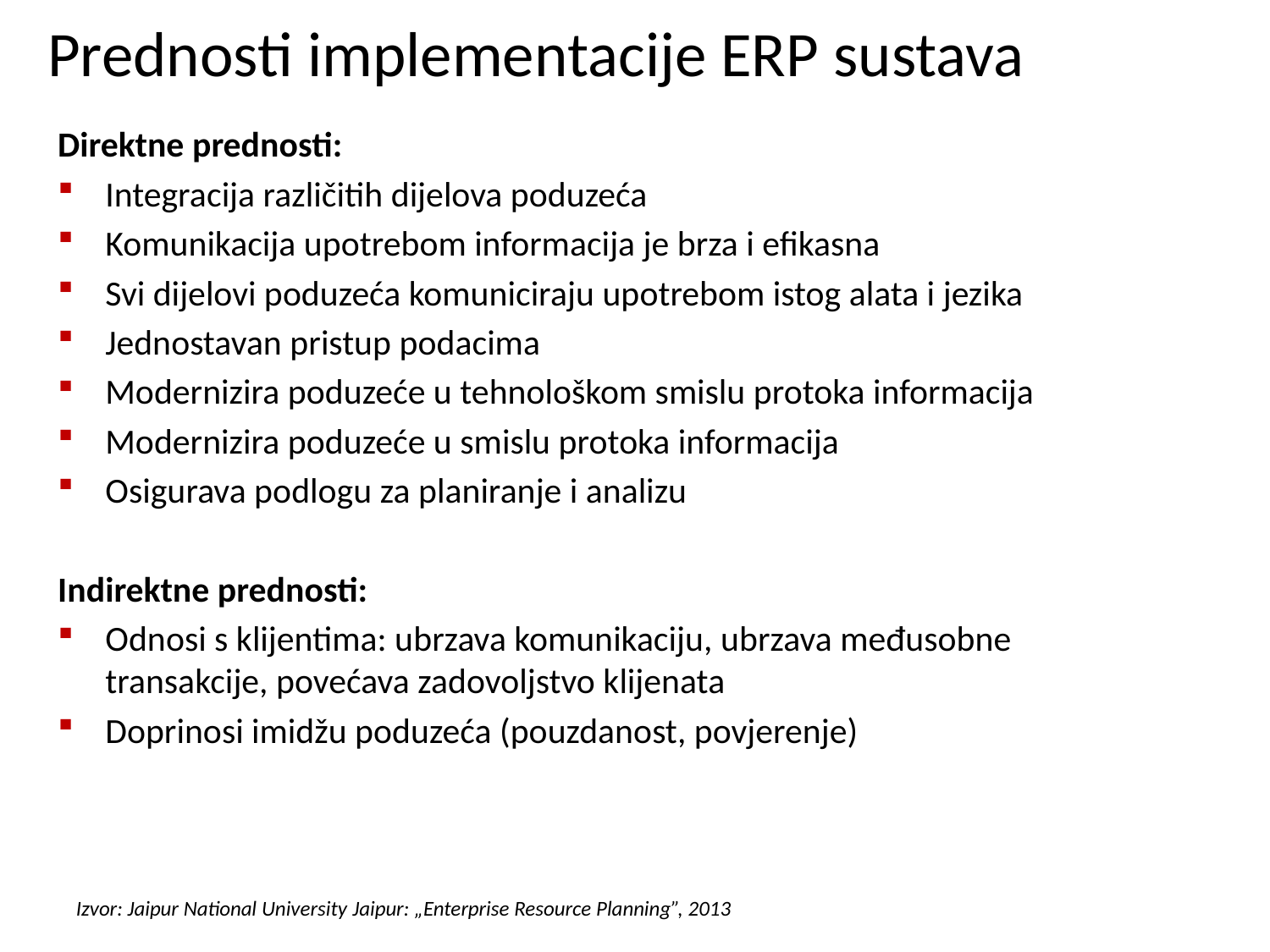

# Prednosti implementacije ERP sustava
Direktne prednosti:
Integracija različitih dijelova poduzeća
Komunikacija upotrebom informacija je brza i efikasna
Svi dijelovi poduzeća komuniciraju upotrebom istog alata i jezika
Jednostavan pristup podacima
Modernizira poduzeće u tehnološkom smislu protoka informacija
Modernizira poduzeće u smislu protoka informacija
Osigurava podlogu za planiranje i analizu

Indirektne prednosti:
Odnosi s klijentima: ubrzava komunikaciju, ubrzava međusobne transakcije, povećava zadovoljstvo klijenata
Doprinosi imidžu poduzeća (pouzdanost, povjerenje)

Izvor: Jaipur National University Jaipur: „Enterprise Resource Planning”, 2013